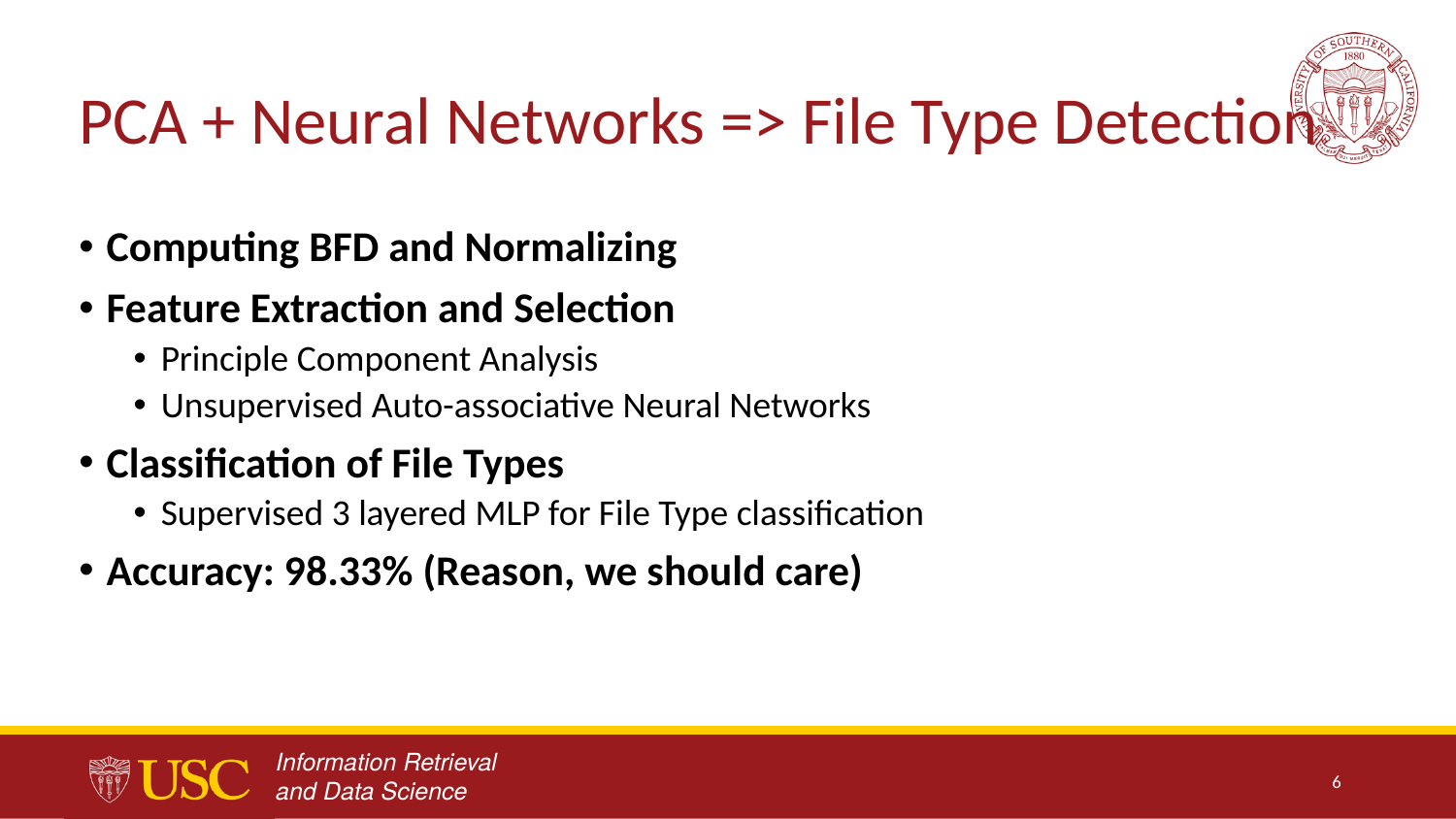

# PCA + Neural Networks => File Type Detection
Computing BFD and Normalizing
Feature Extraction and Selection
Principle Component Analysis
Unsupervised Auto-associative Neural Networks
Classification of File Types
Supervised 3 layered MLP for File Type classification
Accuracy: 98.33% (Reason, we should care)
6